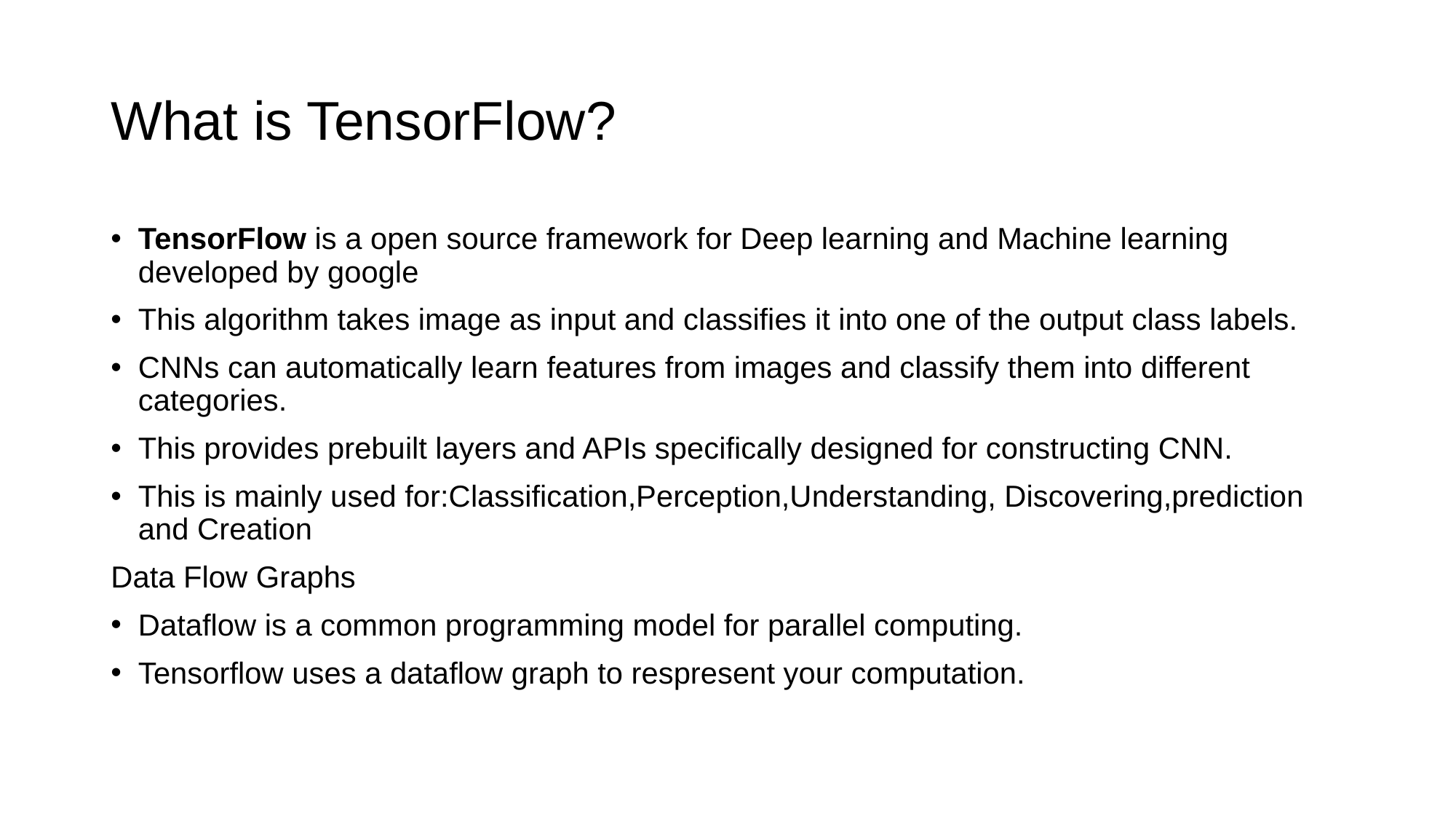

# What is TensorFlow?
TensorFlow is a open source framework for Deep learning and Machine learning developed by google
This algorithm takes image as input and classifies it into one of the output class labels.
CNNs can automatically learn features from images and classify them into different categories.
This provides prebuilt layers and APIs specifically designed for constructing CNN.
This is mainly used for:Classification,Perception,Understanding, Discovering,prediction and Creation
Data Flow Graphs
Dataflow is a common programming model for parallel computing.
Tensorflow uses a dataflow graph to respresent your computation.